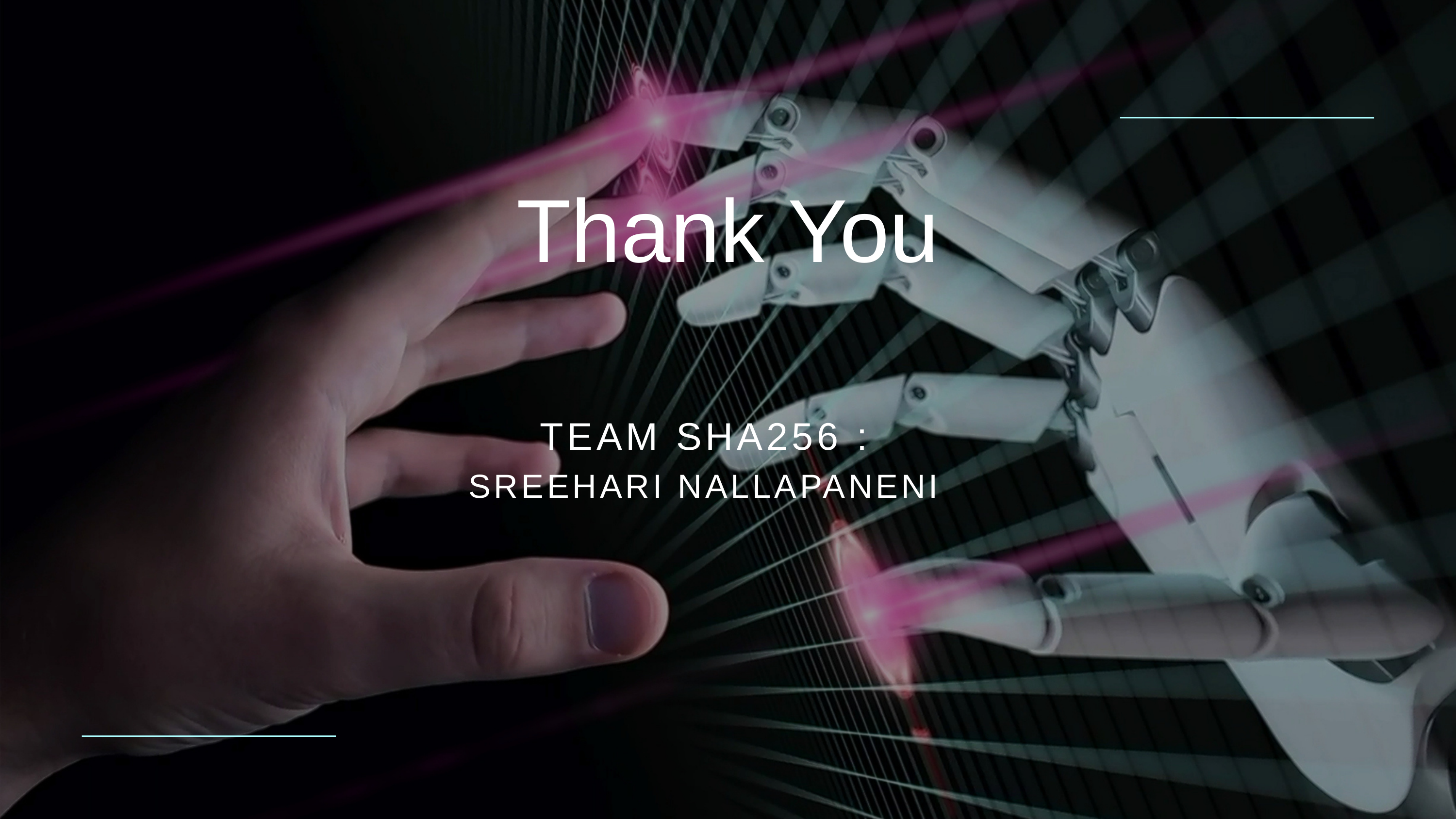

Thank You
TEAM SHA256 :
SREEHARI NALLAPANENI